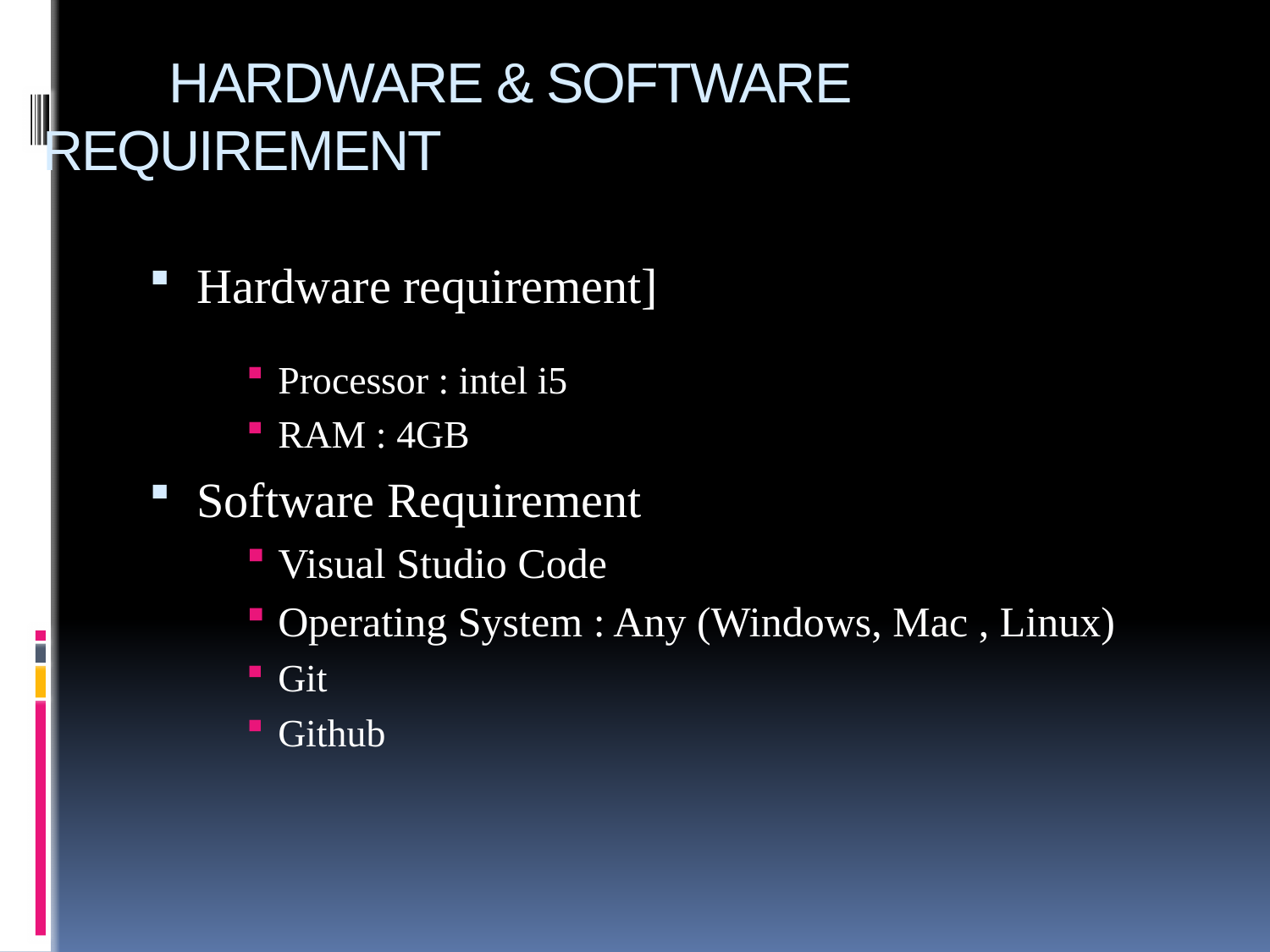

# HARDWARE & SOFTWARE REQUIREMENT
Hardware requirement]

Processor : intel i5
RAM : 4GB
Software Requirement
Visual Studio Code
Operating System : Any (Windows, Mac , Linux)
Git
Github